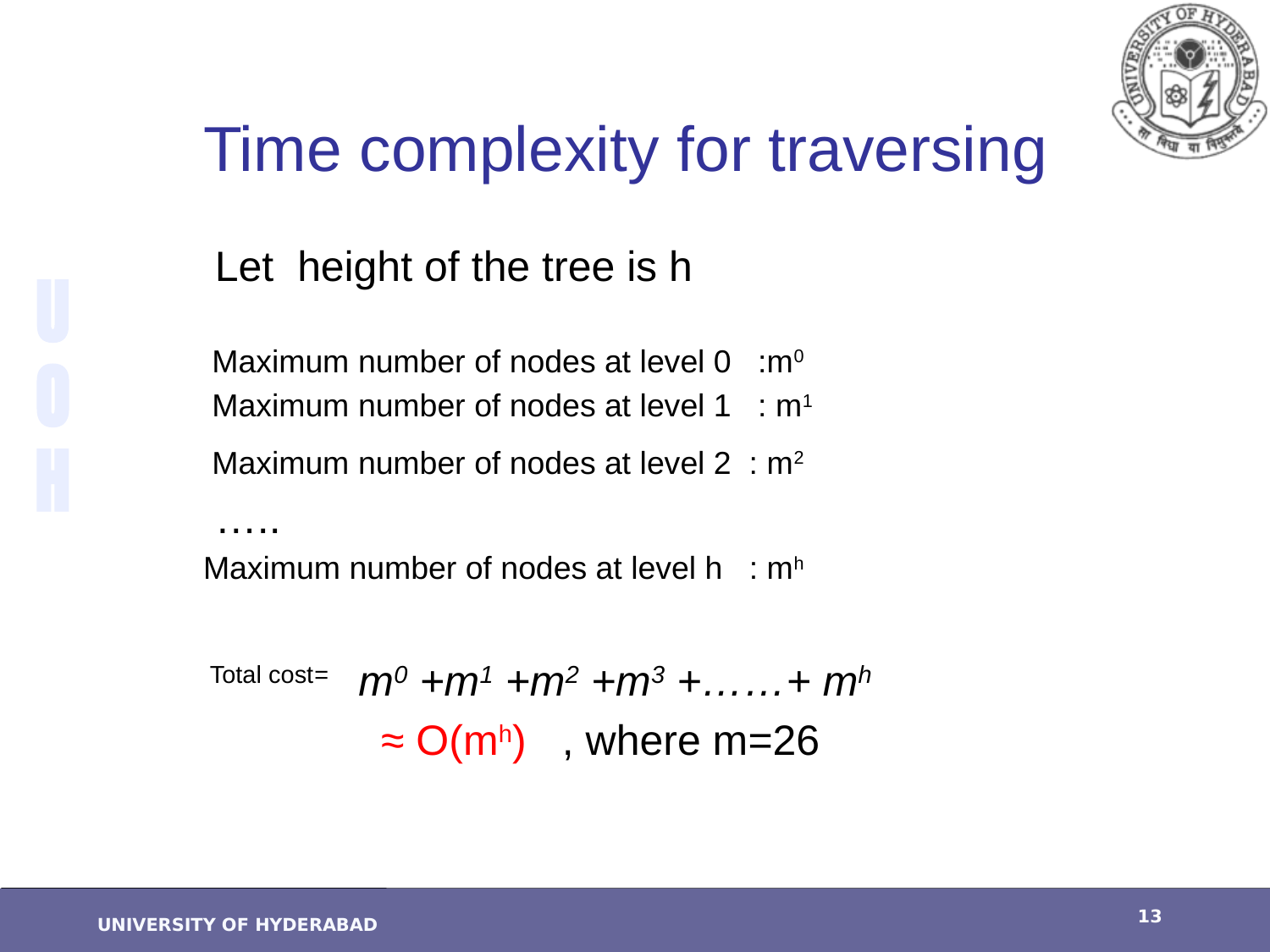

# Time complexity for traversing
 Let  height of the tree is h

 Maximum number of nodes at level 0   :m0
 Maximum number of nodes at level 1   : m1
 Maximum number of nodes at level 2  : m2
 …..
Maximum number of nodes at level h   : mh

 Total cost=   m0 +m1 +m2 +m3 +……+ mh
               ≈ O(mh)   , where m=26